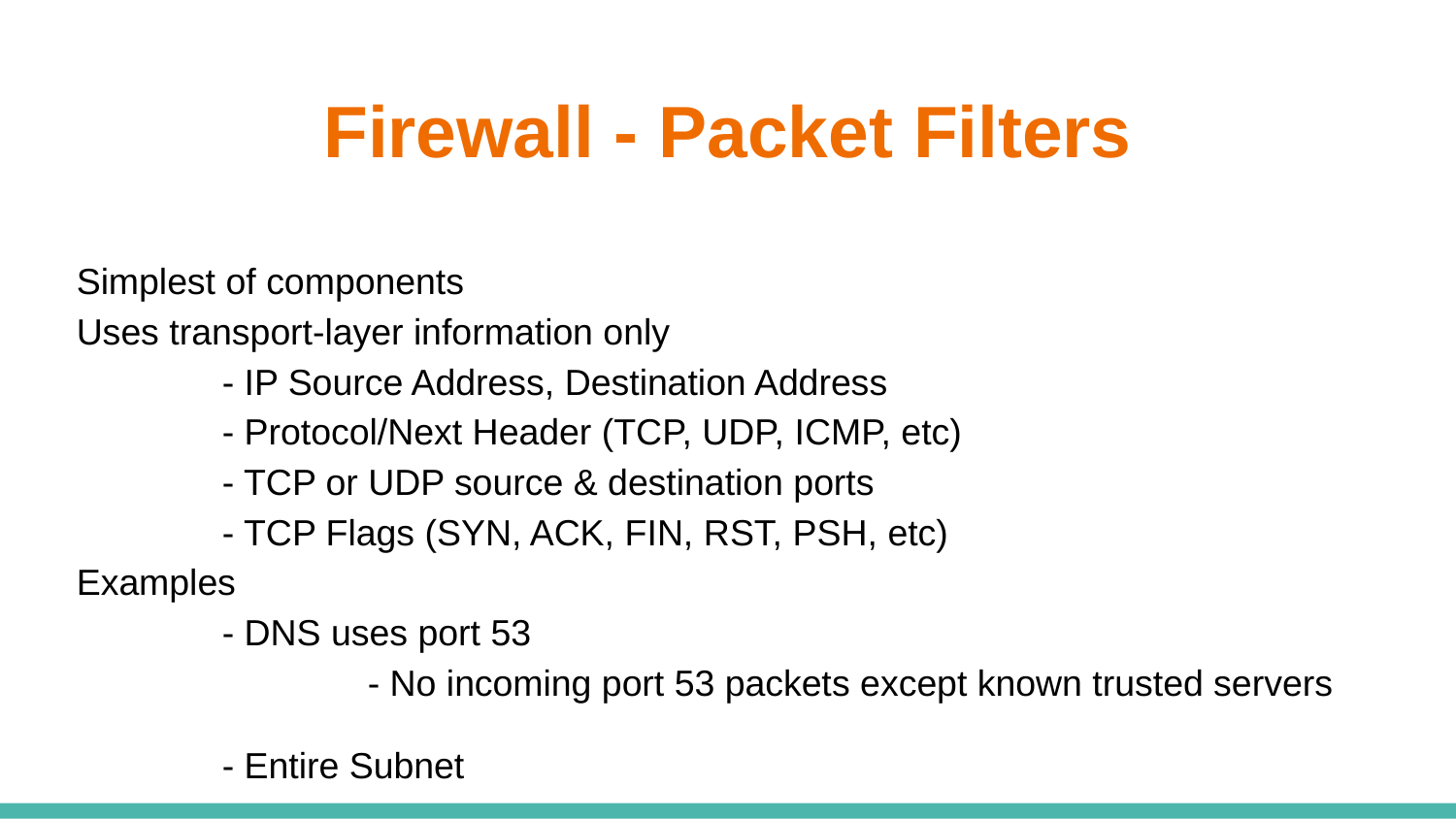

# Firewall - Packet Filters
Simplest of components
Uses transport-layer information only
	- IP Source Address, Destination Address
	- Protocol/Next Header (TCP, UDP, ICMP, etc)
	- TCP or UDP source & destination ports
	- TCP Flags (SYN, ACK, FIN, RST, PSH, etc)
Examples
	- DNS uses port 53
		- No incoming port 53 packets except known trusted servers
	- Entire Subnet